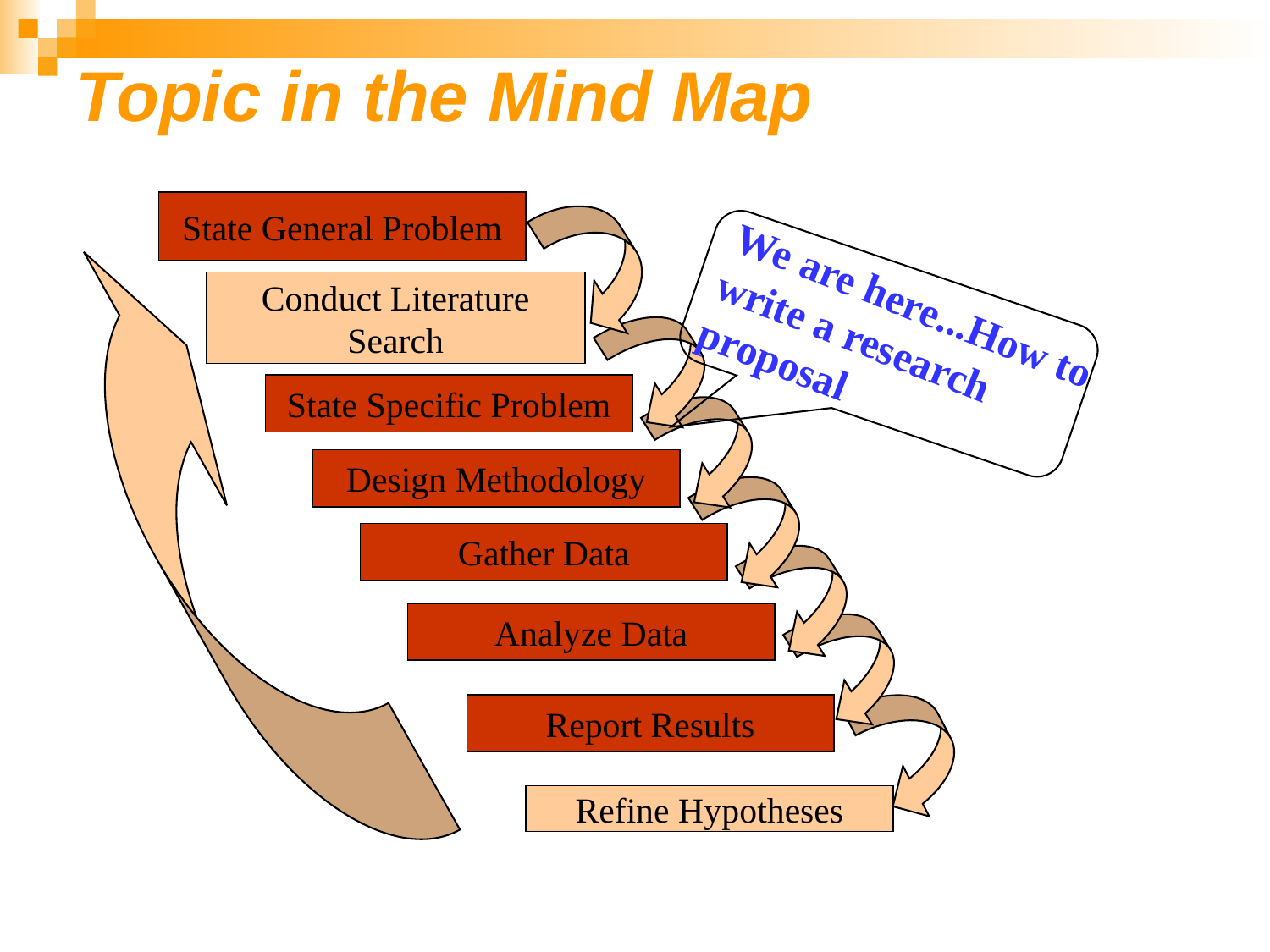

Topic in the Mind Map

State General Problem

Conduct Literature
Search

State Specific Problem

Design Methodology

Gather Data

Analyze Data

Report Results
Refine Hypotheses

We are here...How to
write a research
proposal